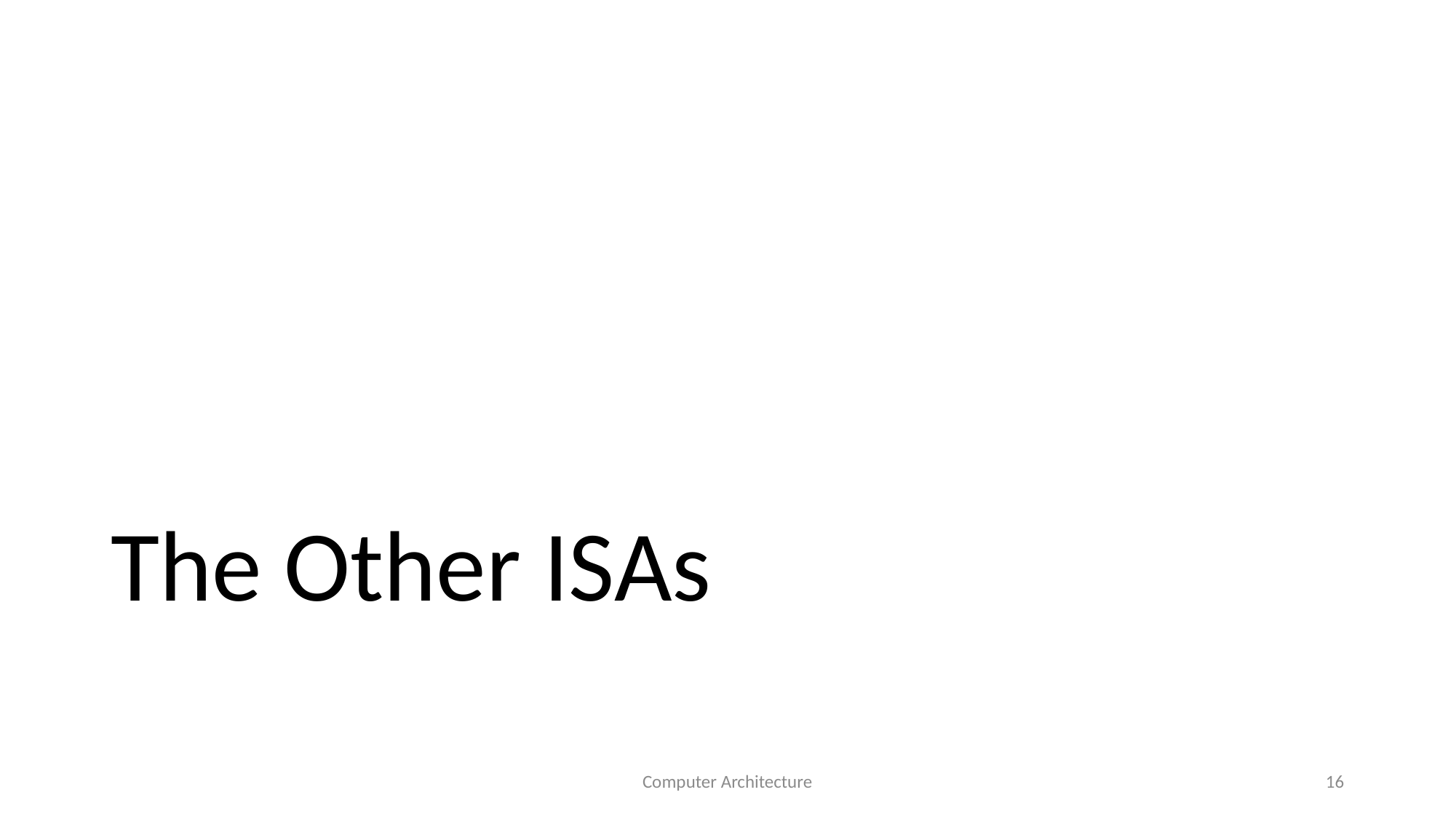

# The Other ISAs
Computer Architecture
16